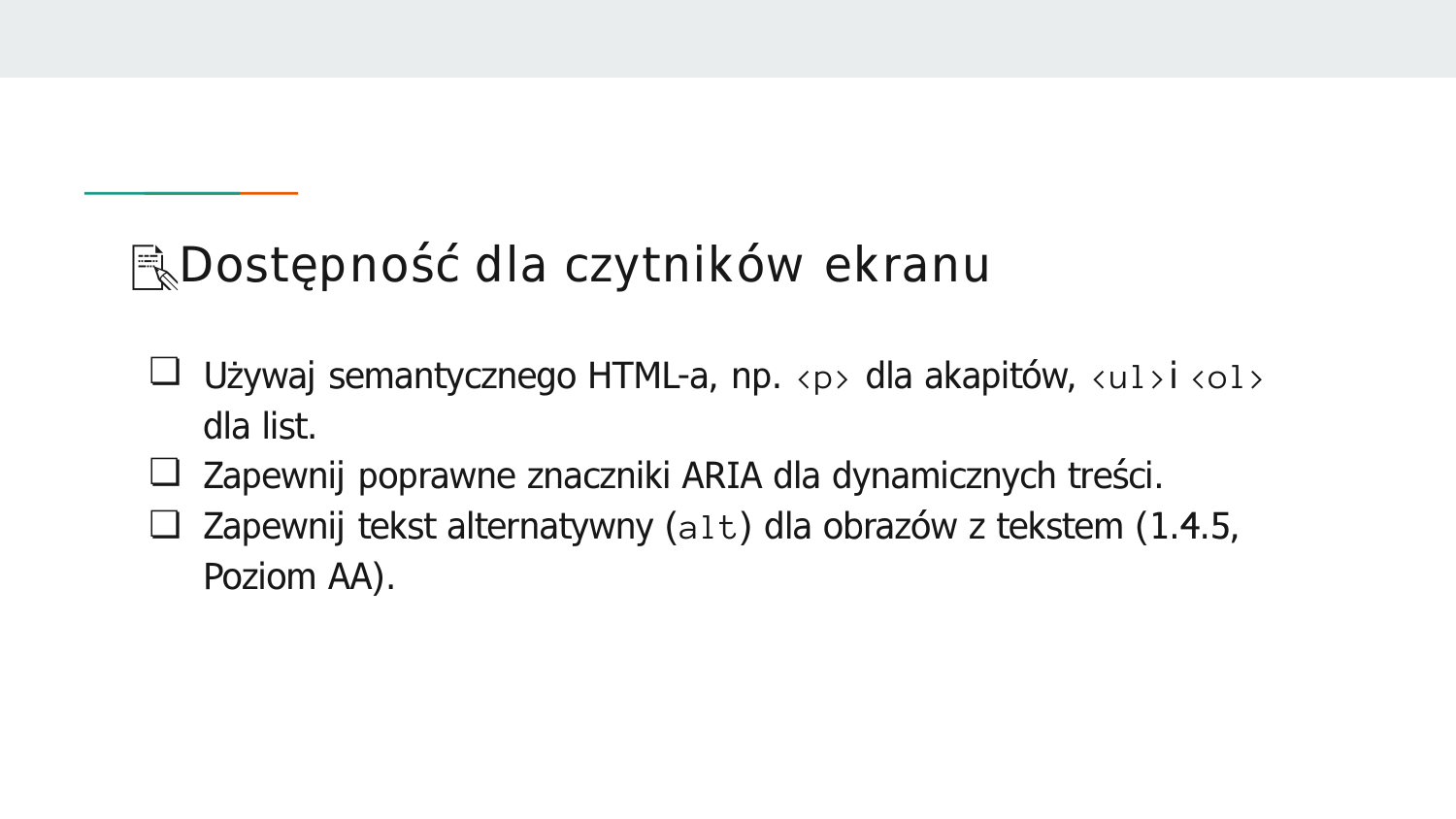

# 📝Dostępność dla czytników ekranu

Używaj semantycznego HTML-a, np. <p> dla akapitów, <ul>i <ol> dla list.
Zapewnij poprawne znaczniki ARIA dla dynamicznych treści.
Zapewnij tekst alternatywny (alt) dla obrazów z tekstem (1.4.5, Poziom AA).